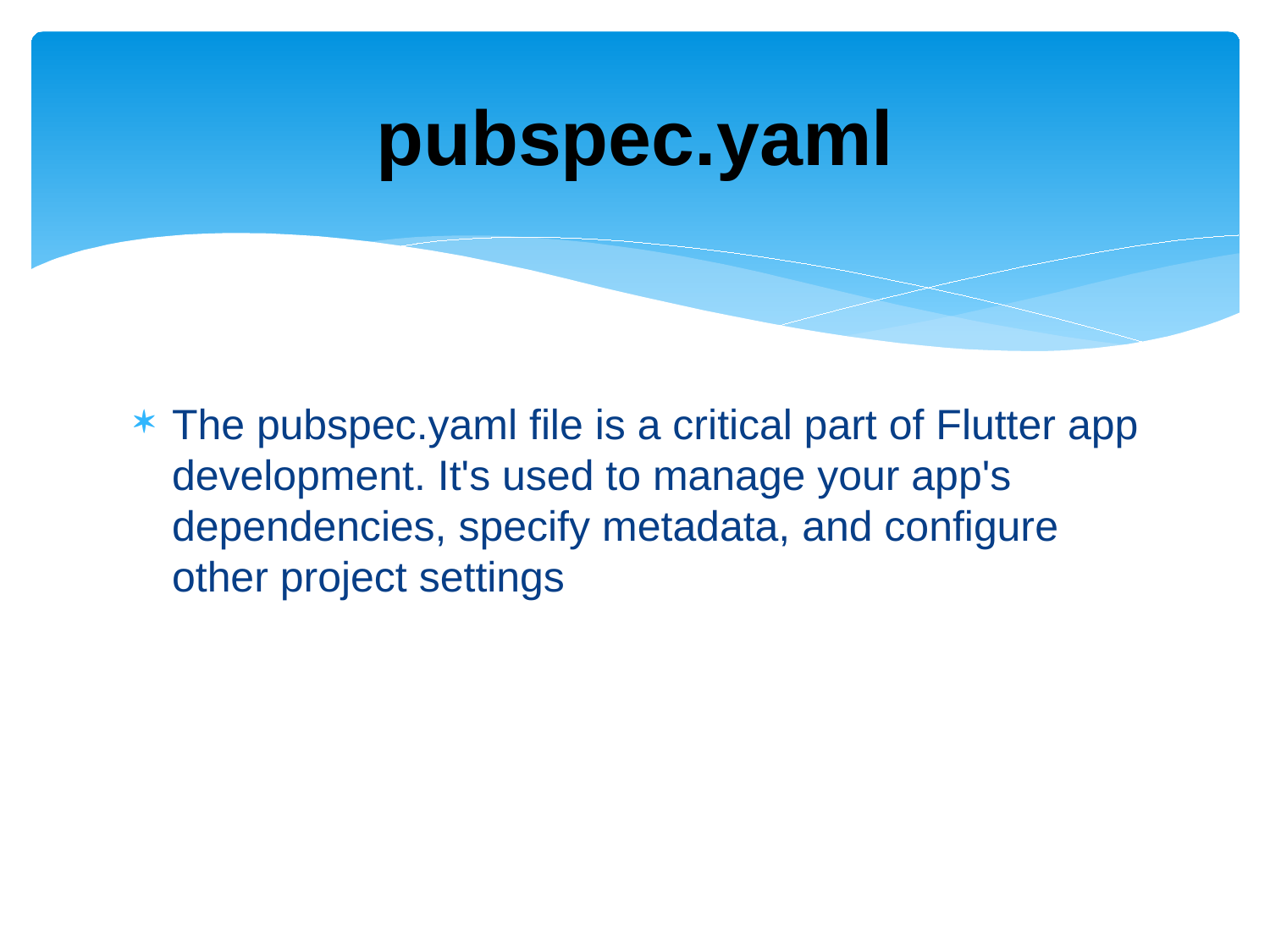

# pubspec.yaml
The pubspec.yaml file is a critical part of Flutter app development. It's used to manage your app's dependencies, specify metadata, and configure other project settings